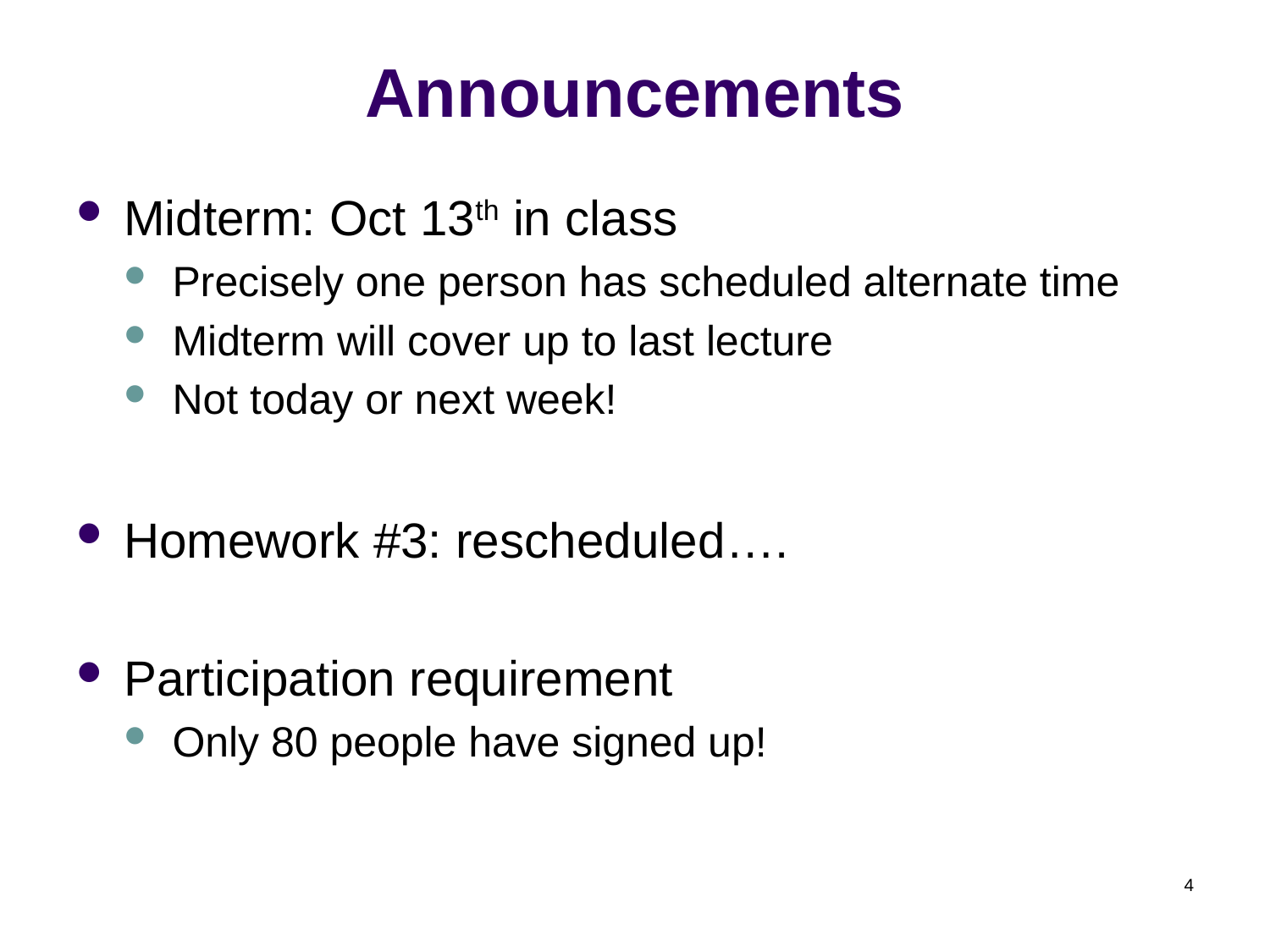

# Announcements
Midterm: Oct 13th in class
Precisely one person has scheduled alternate time
Midterm will cover up to last lecture
Not today or next week!

Homework #3: rescheduled….

Participation requirement
Only 80 people have signed up!

4